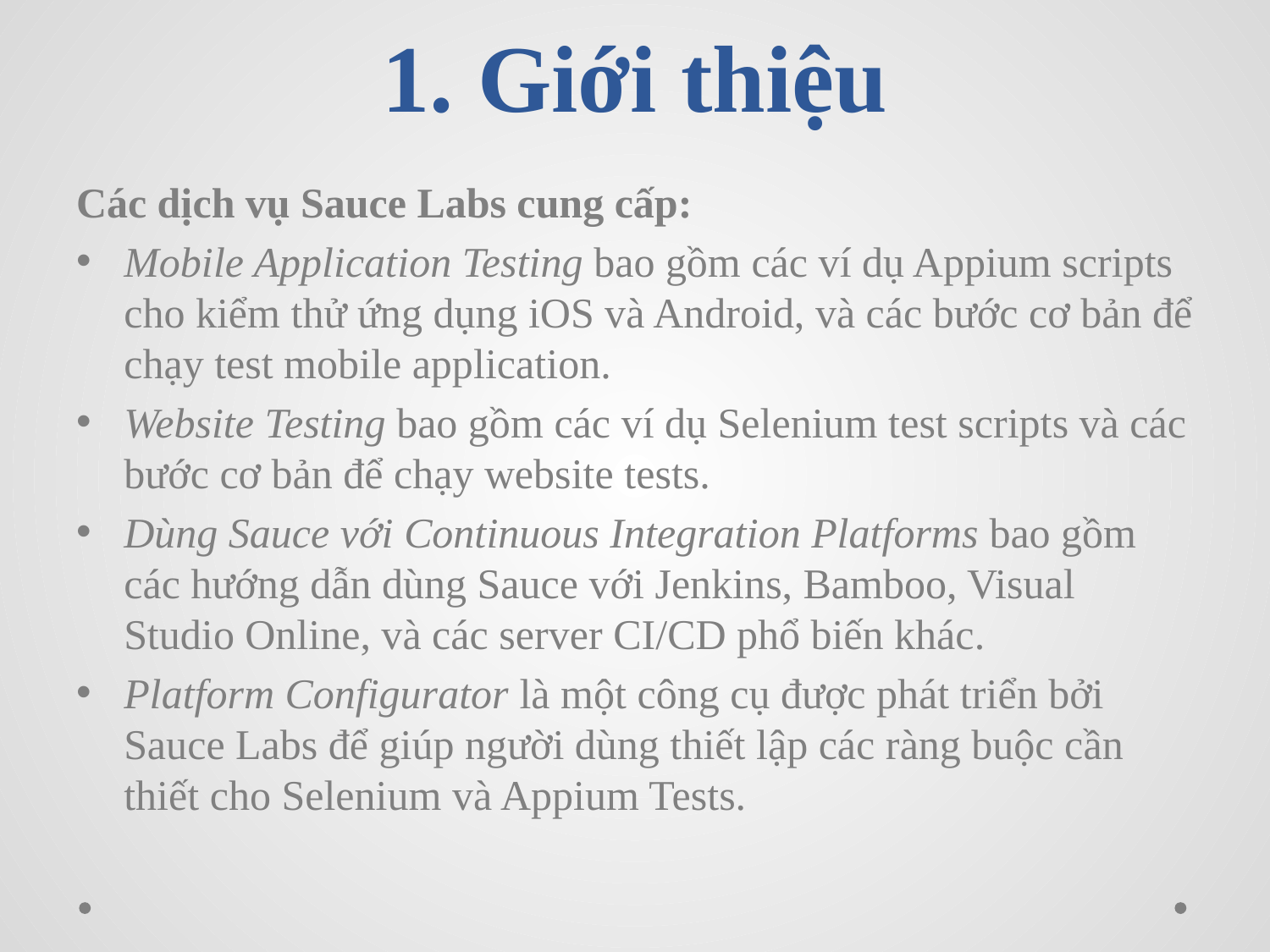

# 1. Giới thiệu
Các dịch vụ Sauce Labs cung cấp:
Mobile Application Testing bao gồm các ví dụ Appium scripts cho kiểm thử ứng dụng iOS và Android, và các bước cơ bản để chạy test mobile application.
Website Testing bao gồm các ví dụ Selenium test scripts và các bước cơ bản để chạy website tests.
Dùng Sauce với Continuous Integration Platforms bao gồm các hướng dẫn dùng Sauce với Jenkins, Bamboo, Visual Studio Online, và các server CI/CD phổ biến khác.
Platform Configurator là một công cụ được phát triển bởi Sauce Labs để giúp người dùng thiết lập các ràng buộc cần thiết cho Selenium và Appium Tests.